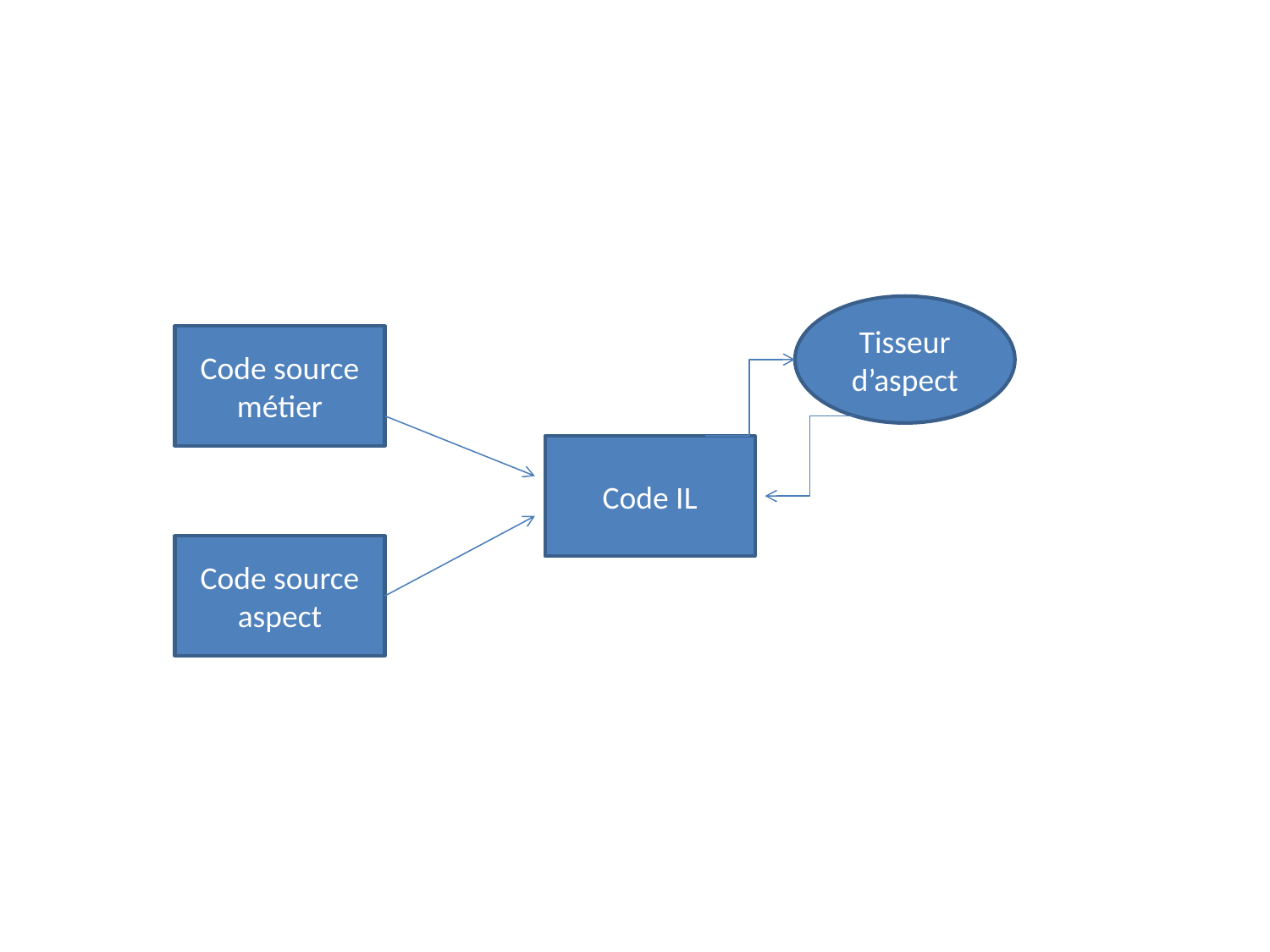

#

Tisseur d’aspect
Code source métier
Code IL
Code source aspect